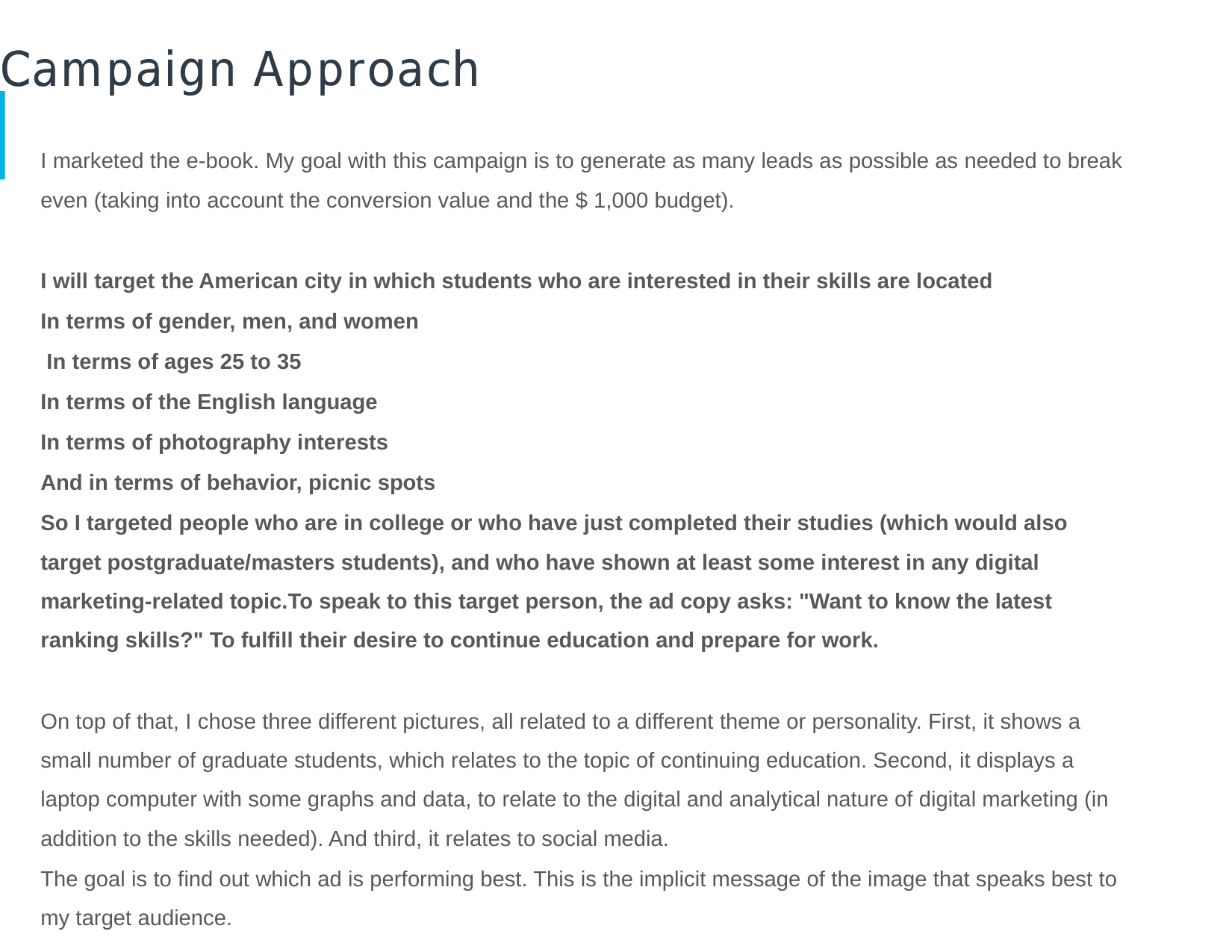

# Campaign Approach
I marketed the e-book. My goal with this campaign is to generate as many leads as possible as needed to break even (taking into account the conversion value and the $ 1,000 budget).

I will target the American city in which students who are interested in their skills are located
In terms of gender, men, and women
 In terms of ages 25 to 35
In terms of the English language
In terms of photography interests
And in terms of behavior, picnic spots
So I targeted people who are in college or who have just completed their studies (which would also target postgraduate/masters students), and who have shown at least some interest in any digital marketing-related topic.To speak to this target person, the ad copy asks: "Want to know the latest ranking skills?" To fulfill their desire to continue education and prepare for work.

On top of that, I chose three different pictures, all related to a different theme or personality. First, it shows a small number of graduate students, which relates to the topic of continuing education. Second, it displays a laptop computer with some graphs and data, to relate to the digital and analytical nature of digital marketing (in addition to the skills needed). And third, it relates to social media.
The goal is to find out which ad is performing best. This is the implicit message of the image that speaks best to my target audience.